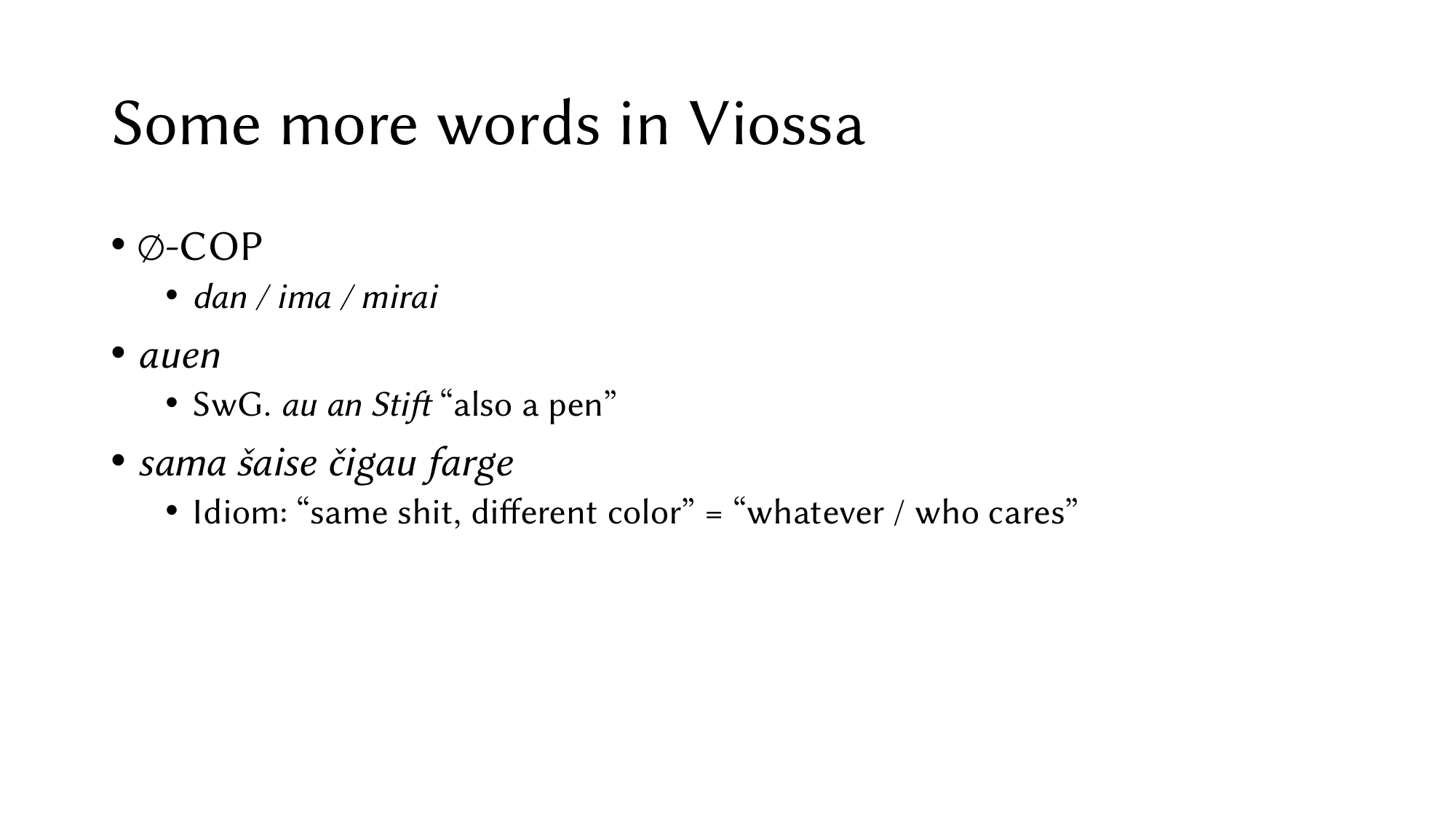

# Some more words in Viossa
∅-Cop
dan / ima / mirai
auen
SwG. au an Stift “also a pen”
sama šaise čigau farge
Idiom: “same shit, different color” = “whatever / who cares”